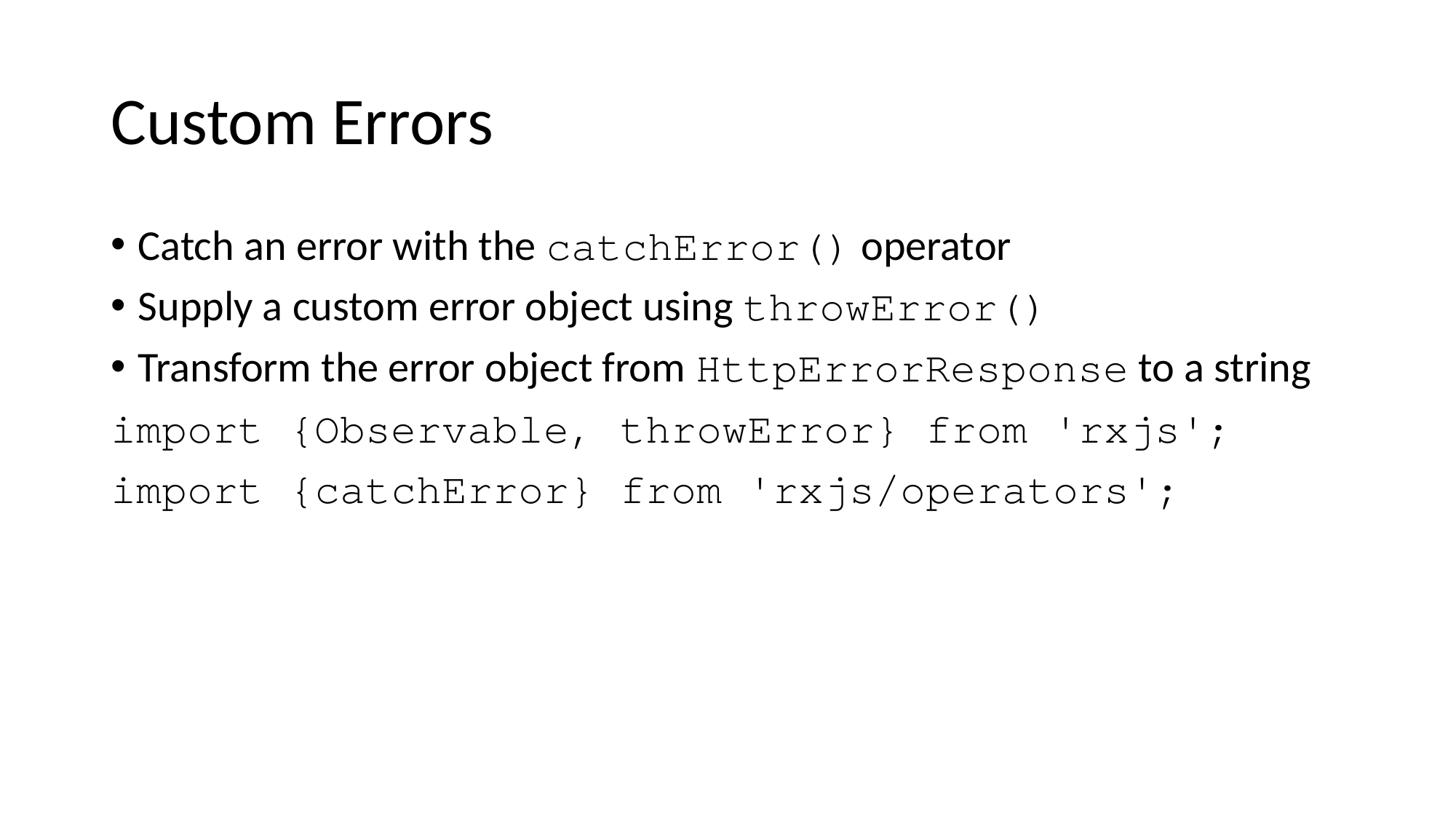

# Custom Errors
Catch an error with the catchError() operator
Supply a custom error object using throwError()
Transform the error object from HttpErrorResponse to a string
import {Observable, throwError} from 'rxjs';
import {catchError} from 'rxjs/operators';